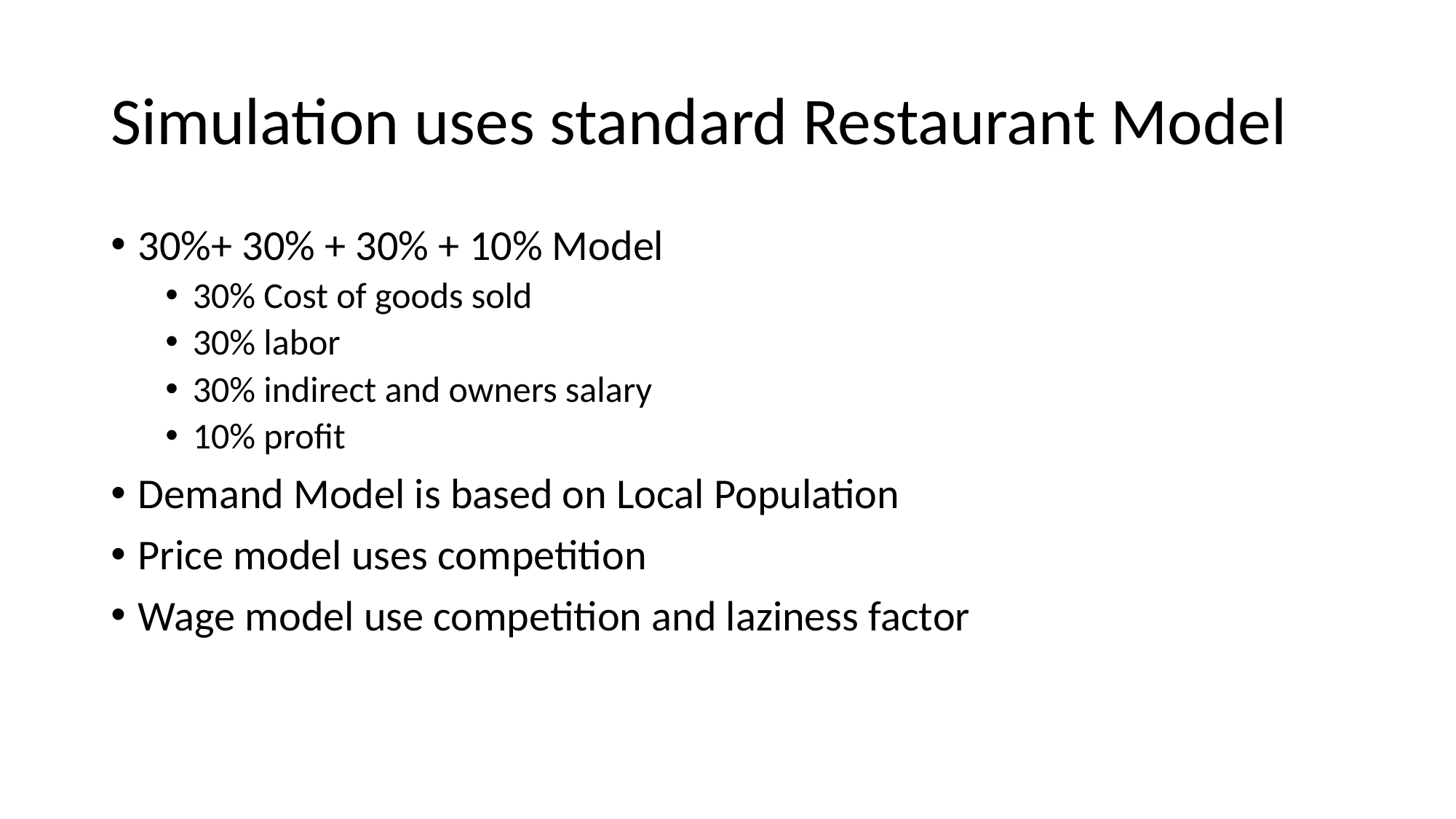

# Simulation uses standard Restaurant Model
30%+ 30% + 30% + 10% Model
30% Cost of goods sold
30% labor
30% indirect and owners salary
10% profit
Demand Model is based on Local Population
Price model uses competition
Wage model use competition and laziness factor